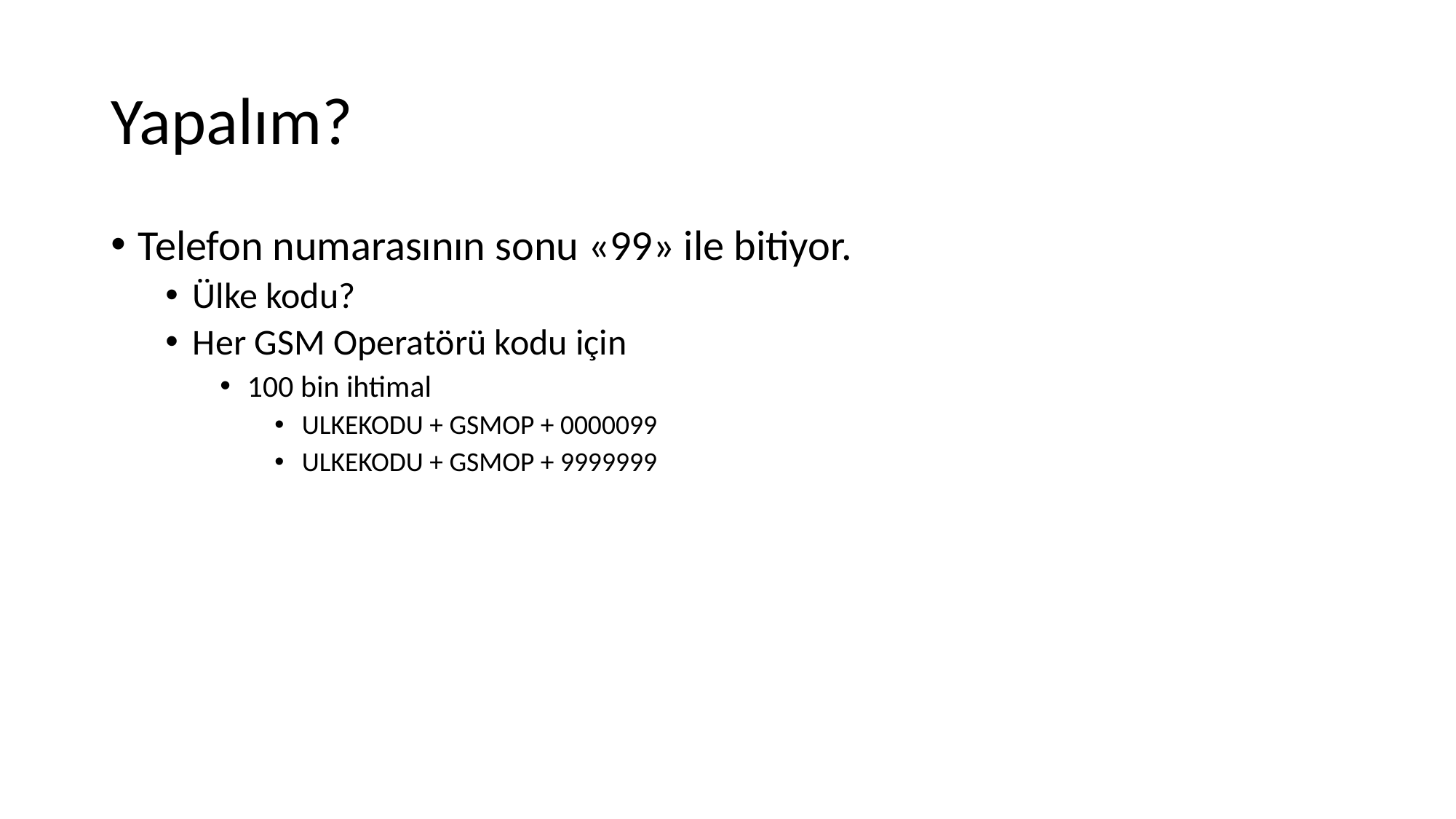

# Yapalım?
Telefon numarasının sonu «99» ile bitiyor.
Ülke kodu?
Her GSM Operatörü kodu için
100 bin ihtimal
ULKEKODU + GSMOP + 0000099
ULKEKODU + GSMOP + 9999999